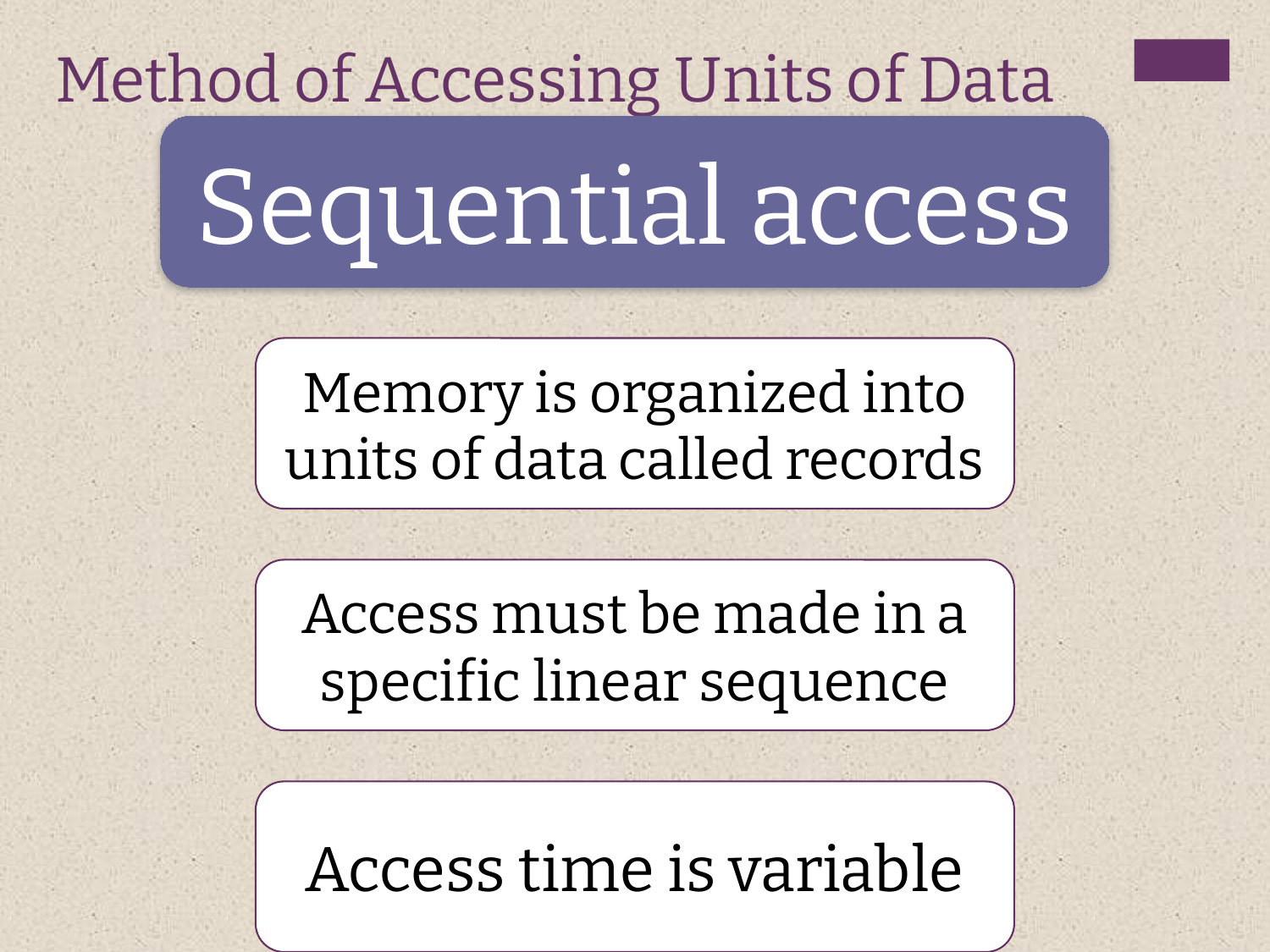

Method of Accessing Units of Data
Sequential access
Memory is organized into units of data called records
Access must be made in a specific linear sequence
Access time is variable
Access time is variable